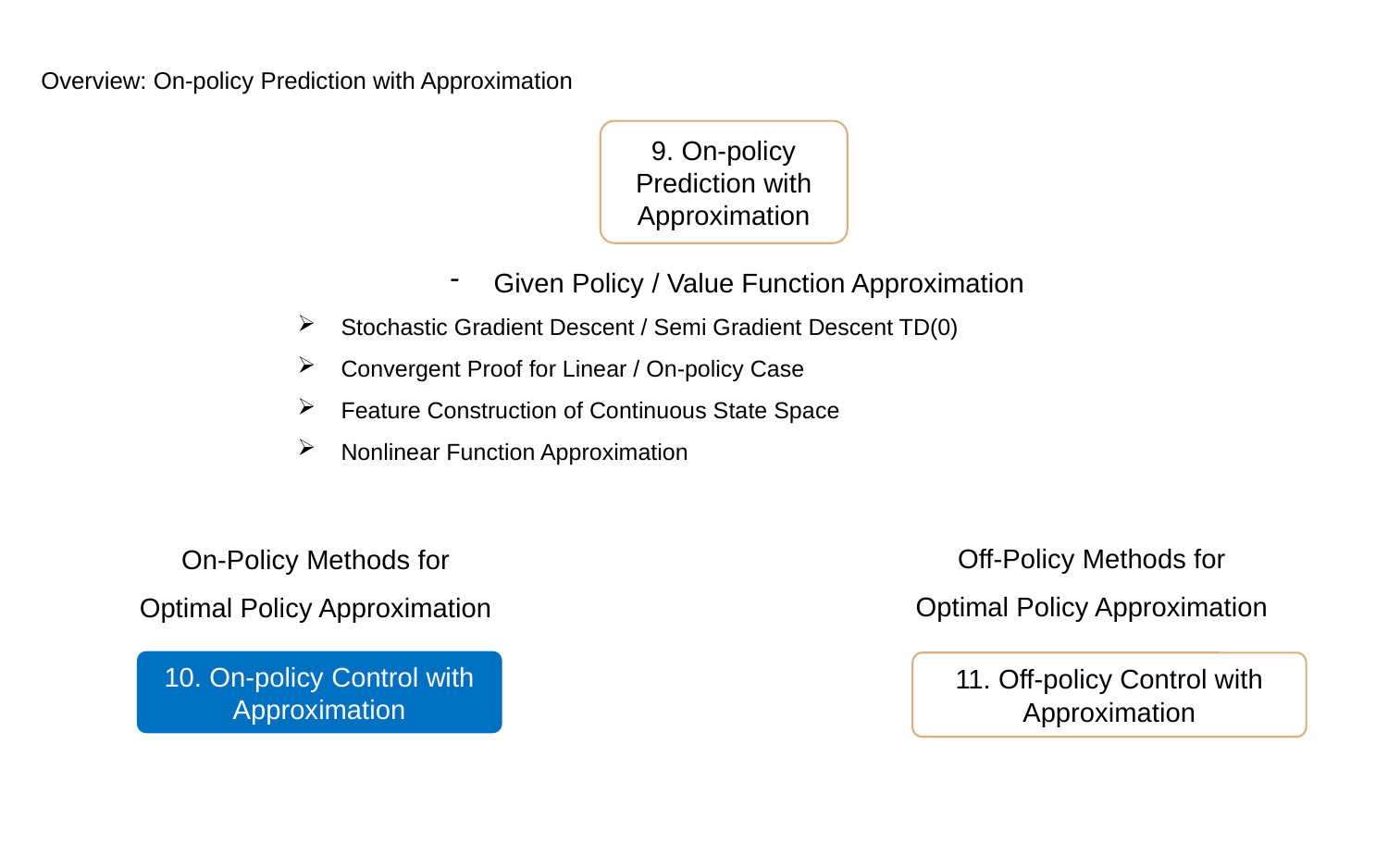

Overview: On-policy Prediction with Approximation
9. On-policy Prediction with Approximation
Given Policy / Value Function Approximation
Stochastic Gradient Descent / Semi Gradient Descent TD(0)
Convergent Proof for Linear / On-policy Case
Feature Construction of Continuous State Space
Nonlinear Function Approximation
Off-Policy Methods for
Optimal Policy Approximation
On-Policy Methods for
Optimal Policy Approximation
10. On-policy Control with Approximation
11. Off-policy Control with Approximation